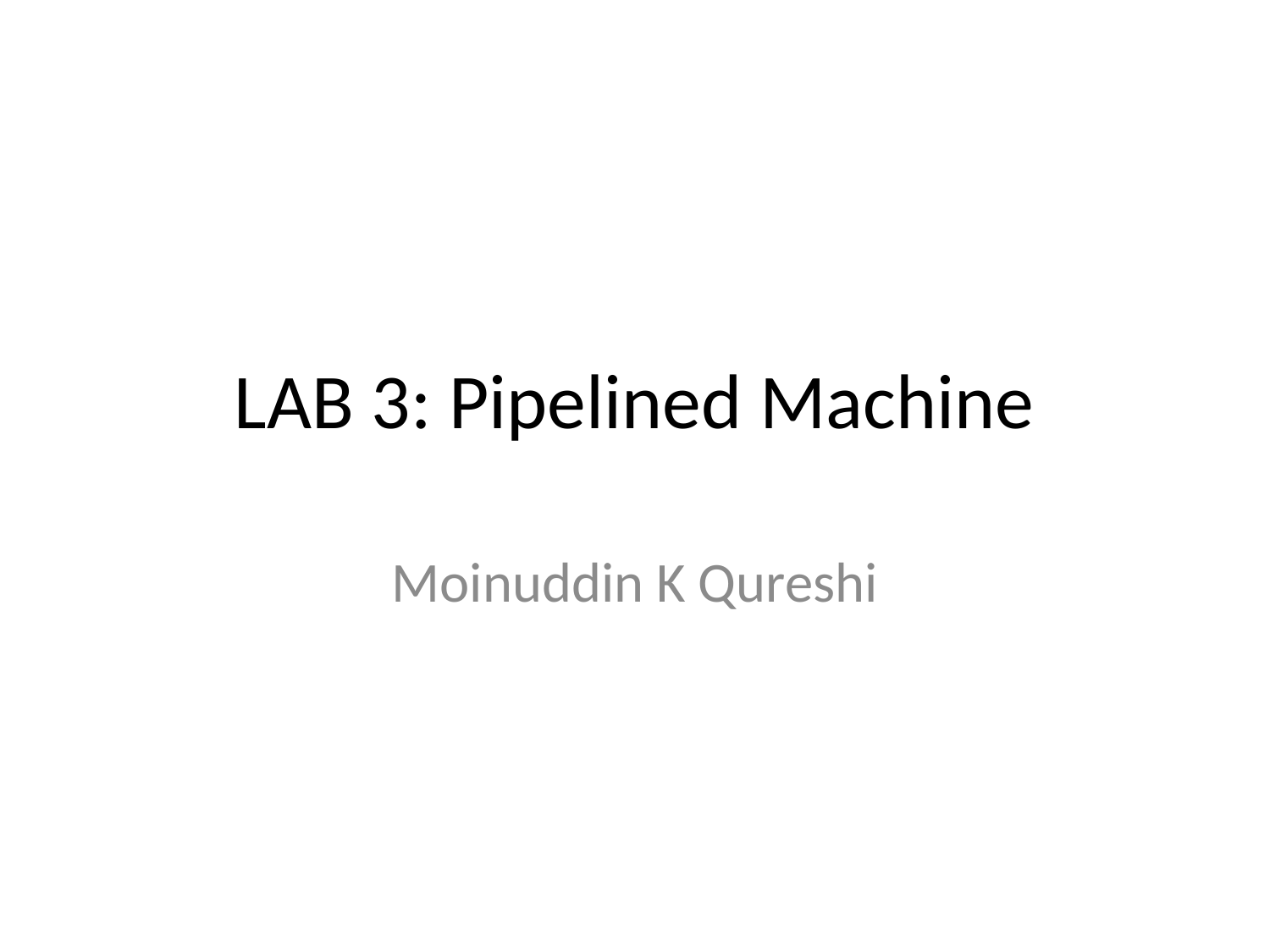

# LAB 3: Pipelined Machine
Moinuddin K Qureshi